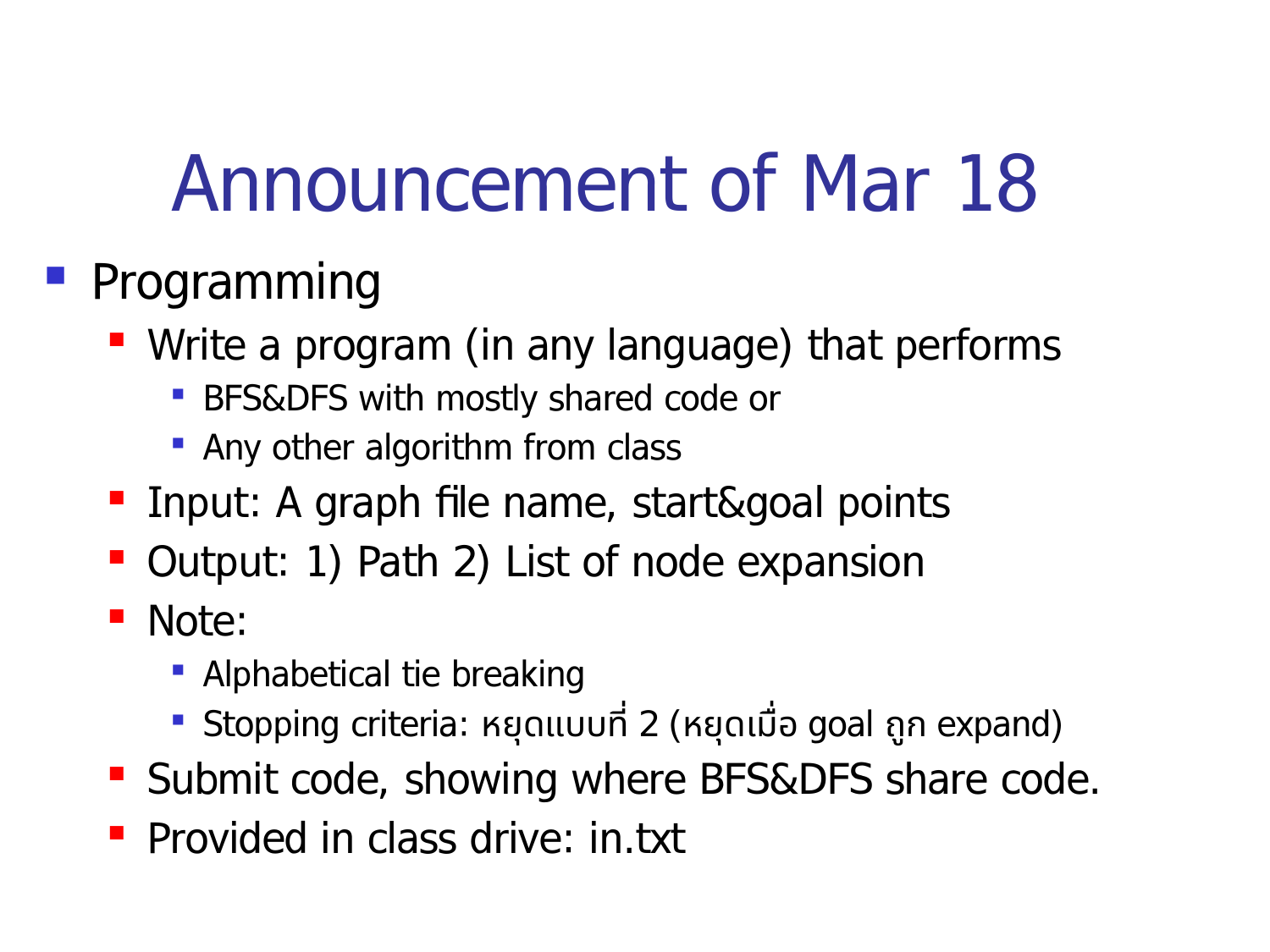

# Announcement of Mar 18
Programming
Write a program (in any language) that performs
BFS&DFS with mostly shared code or
Any other algorithm from class
Input: A graph file name, start&goal points
Output: 1) Path 2) List of node expansion
Note:
Alphabetical tie breaking
Stopping criteria: หยุดแบบที่ 2 (หยุดเมื่อ goal ถูก expand)
Submit code, showing where BFS&DFS share code.
Provided in class drive: in.txt